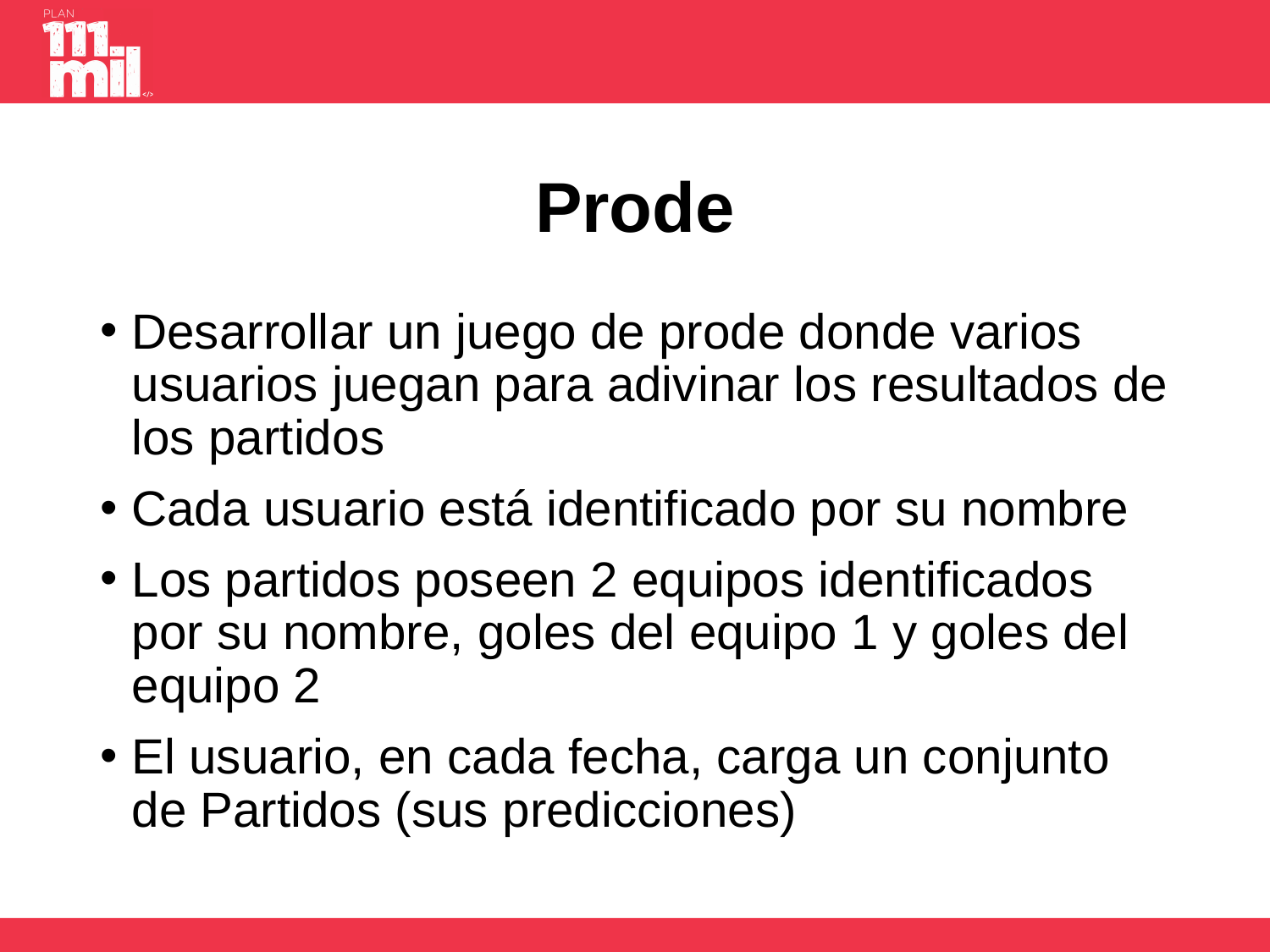

# Prode
Desarrollar un juego de prode donde varios usuarios juegan para adivinar los resultados de los partidos
Cada usuario está identificado por su nombre
Los partidos poseen 2 equipos identificados por su nombre, goles del equipo 1 y goles del equipo 2
El usuario, en cada fecha, carga un conjunto de Partidos (sus predicciones)